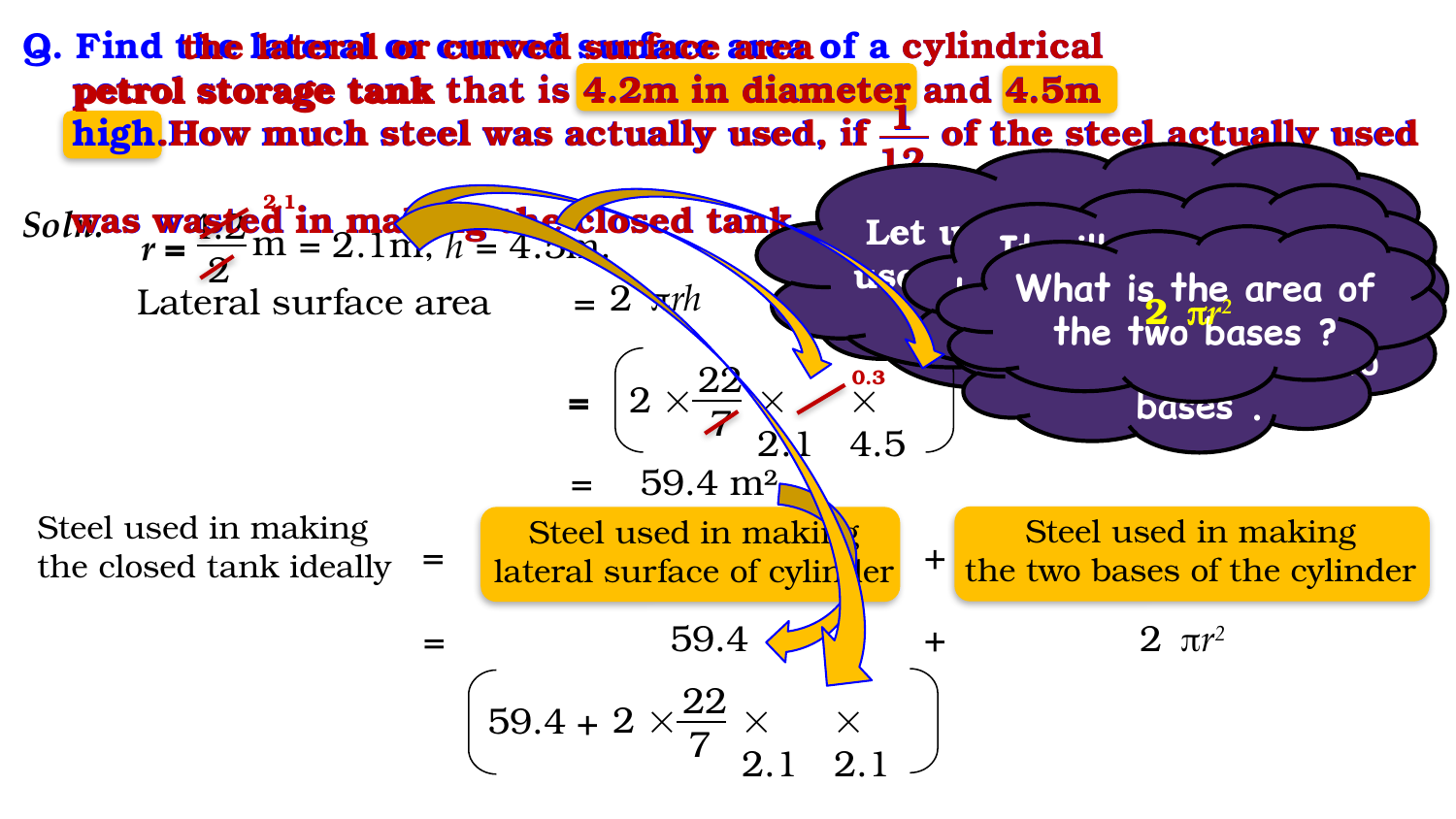

cylindrical
Q. Find the lateral or curved surface area of a cylindrical
    petrol storage tank that is 4.2m in diameter and 4.5m
    high.How much steel was actually used, if      of the steel actually used
    was wasted in making the closed tank.
the lateral or curved surface area
petrol storage tank that is 4.2m in diameter and 4.5m
petrol storage tank

1
12
1
12
       .How much steel was actually used, if      of the steel actually used
was wasted in making the closed tank

2.1

Soln.
4.2
2
m
r =
Let us first find the steel used in making the closed tank ideally
What is the formula for lateral surface area of a cylinder ?
= 2.1m,
h = 4.5m.
It will be equal to lateral surface area of the cylinder

2πrh
What is the area of the two bases ?

2 πrh
Lateral surface area	=
2 πr2
It will be equal to the area of the two bases .

22
7
0.3
2 ×
× 2.1
× 4.5
=
=    59.4 m²
Steel used in making
the closed tank ideally
Steel used in making
the two bases of the cylinder
Steel used in making
lateral surface of cylinder

=
+

59.4
+
2 πr2
=

22
7

2 ×
× 2.1
× 2.1
59.4
+